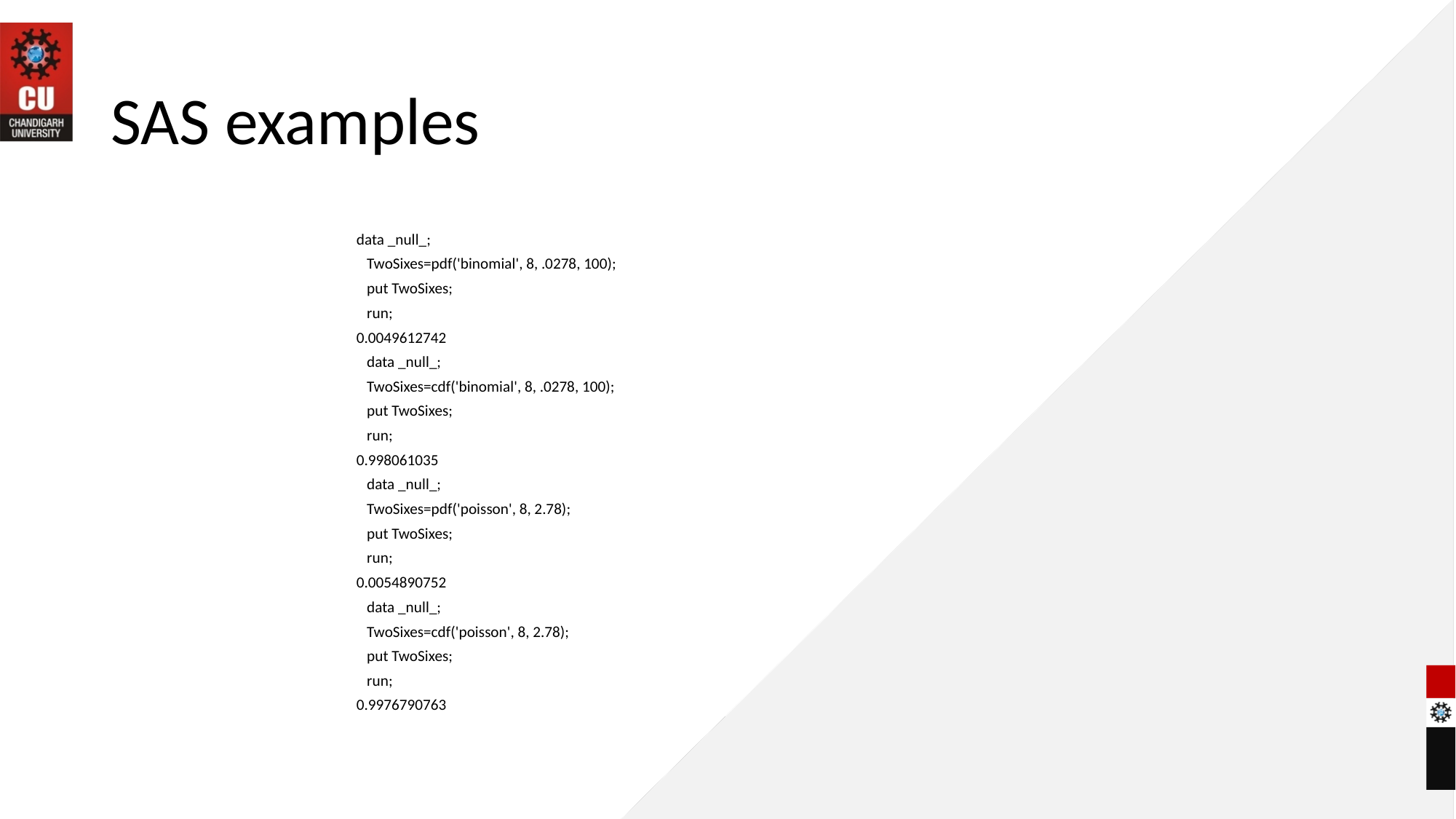

# SAS examples
data _null_;
   TwoSixes=pdf('binomial', 8, .0278, 100);
   put TwoSixes;
   run;
0.0049612742
   data _null_;
   TwoSixes=cdf('binomial', 8, .0278, 100);
   put TwoSixes;
   run;
0.998061035
   data _null_;
   TwoSixes=pdf('poisson', 8, 2.78);
   put TwoSixes;
   run;
0.0054890752
   data _null_;
   TwoSixes=cdf('poisson', 8, 2.78);
   put TwoSixes;
   run;
0.9976790763